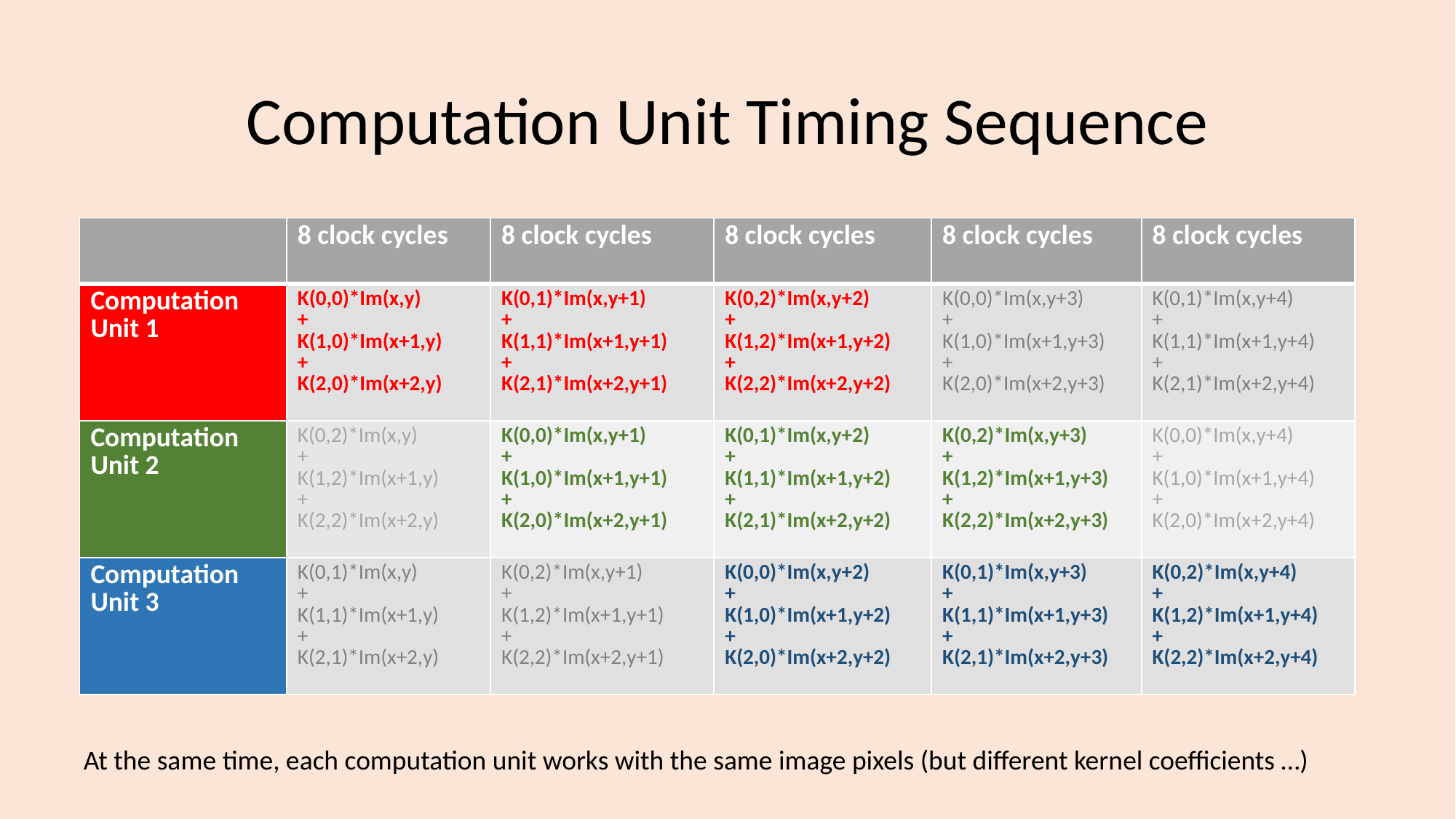

# Computation Unit Timing Sequence
|  | 8 clock cycles | 8 clock cycles | 8 clock cycles | 8 clock cycles | 8 clock cycles |
| --- | --- | --- | --- | --- | --- |
| Computation Unit 1 | K(0,0)\*Im(x,y) + K(1,0)\*Im(x+1,y) + K(2,0)\*Im(x+2,y) | K(0,1)\*Im(x,y+1) + K(1,1)\*Im(x+1,y+1) + K(2,1)\*Im(x+2,y+1) | K(0,2)\*Im(x,y+2) + K(1,2)\*Im(x+1,y+2) + K(2,2)\*Im(x+2,y+2) | K(0,0)\*Im(x,y+3) + K(1,0)\*Im(x+1,y+3) + K(2,0)\*Im(x+2,y+3) | K(0,1)\*Im(x,y+4) + K(1,1)\*Im(x+1,y+4) + K(2,1)\*Im(x+2,y+4) |
| Computation Unit 2 | K(0,2)\*Im(x,y) + K(1,2)\*Im(x+1,y) + K(2,2)\*Im(x+2,y) | K(0,0)\*Im(x,y+1) + K(1,0)\*Im(x+1,y+1) + K(2,0)\*Im(x+2,y+1) | K(0,1)\*Im(x,y+2) + K(1,1)\*Im(x+1,y+2) + K(2,1)\*Im(x+2,y+2) | K(0,2)\*Im(x,y+3) + K(1,2)\*Im(x+1,y+3) + K(2,2)\*Im(x+2,y+3) | K(0,0)\*Im(x,y+4) + K(1,0)\*Im(x+1,y+4) + K(2,0)\*Im(x+2,y+4) |
| Computation Unit 3 | K(0,1)\*Im(x,y) + K(1,1)\*Im(x+1,y) + K(2,1)\*Im(x+2,y) | K(0,2)\*Im(x,y+1) + K(1,2)\*Im(x+1,y+1) + K(2,2)\*Im(x+2,y+1) | K(0,0)\*Im(x,y+2) + K(1,0)\*Im(x+1,y+2) + K(2,0)\*Im(x+2,y+2) | K(0,1)\*Im(x,y+3) + K(1,1)\*Im(x+1,y+3) + K(2,1)\*Im(x+2,y+3) | K(0,2)\*Im(x,y+4) + K(1,2)\*Im(x+1,y+4) + K(2,2)\*Im(x+2,y+4) |
At the same time, each computation unit works with the same image pixels (but different kernel coefficients …)